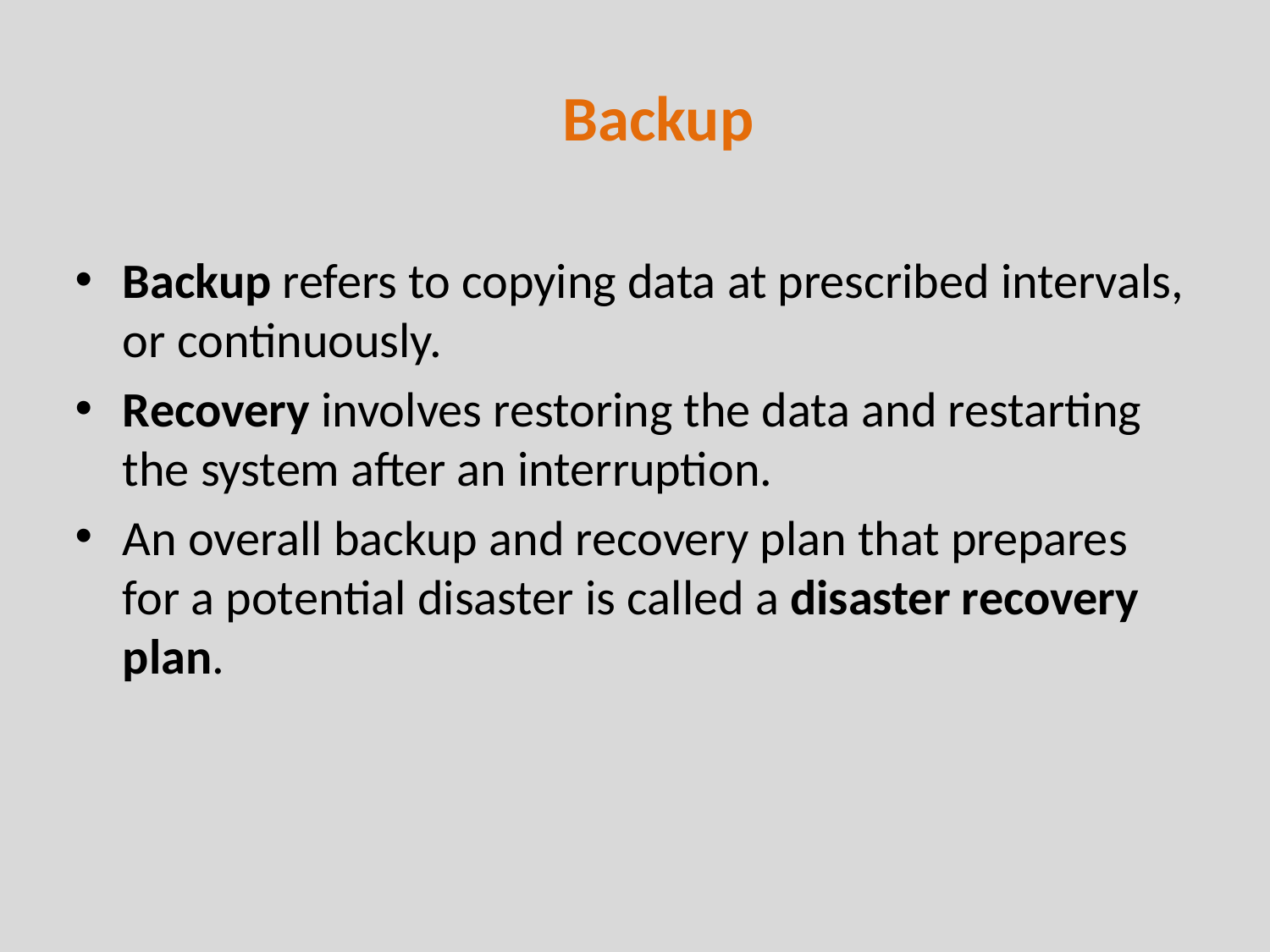

# Backup
Backup refers to copying data at prescribed intervals, or continuously.
Recovery involves restoring the data and restarting the system after an interruption.
An overall backup and recovery plan that prepares for a potential disaster is called a disaster recovery plan.